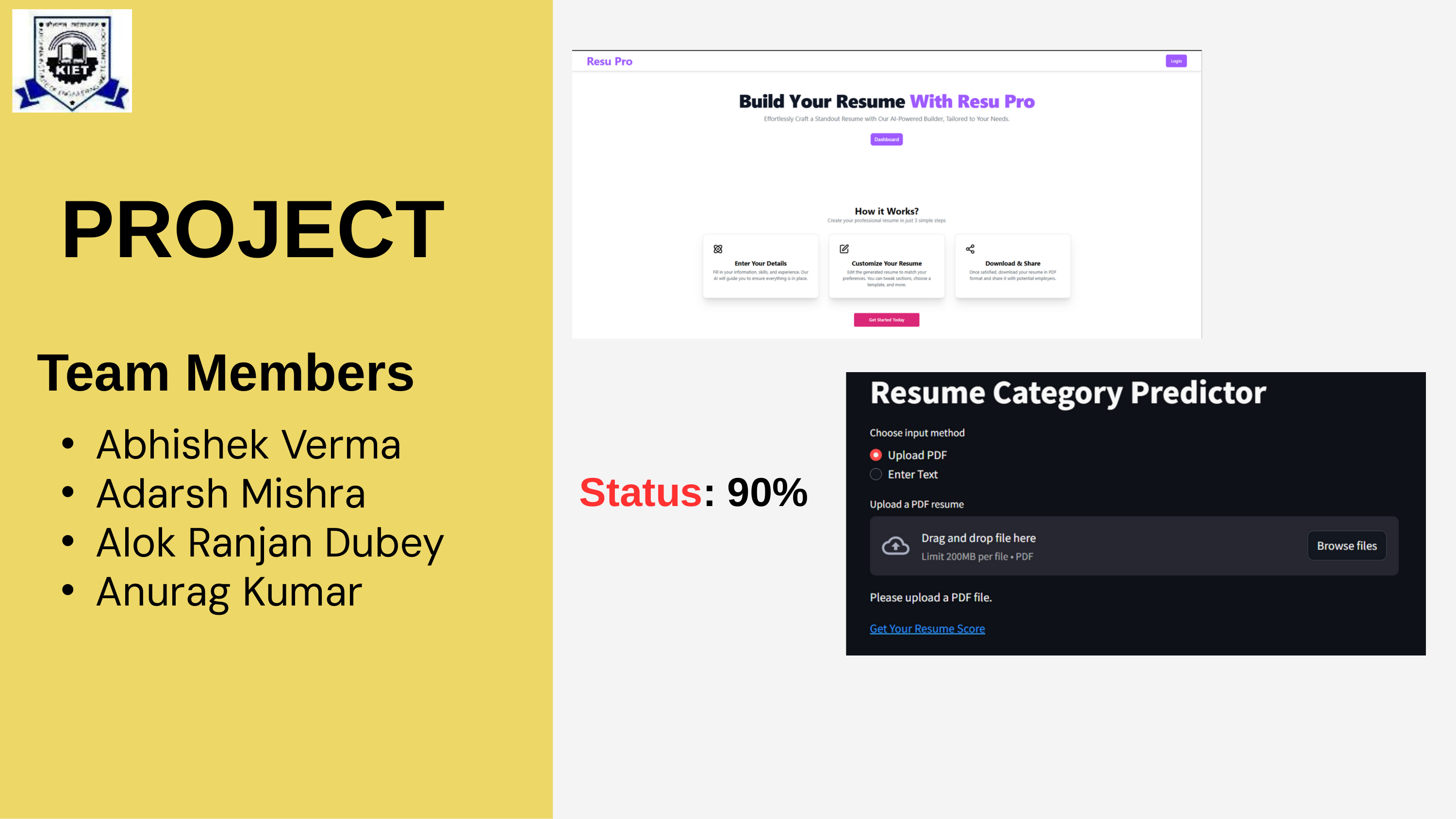

PROJECT
Team Members

Abhishek Verma
Adarsh Mishra
Alok Ranjan Dubey
Anurag Kumar
Status: 90%